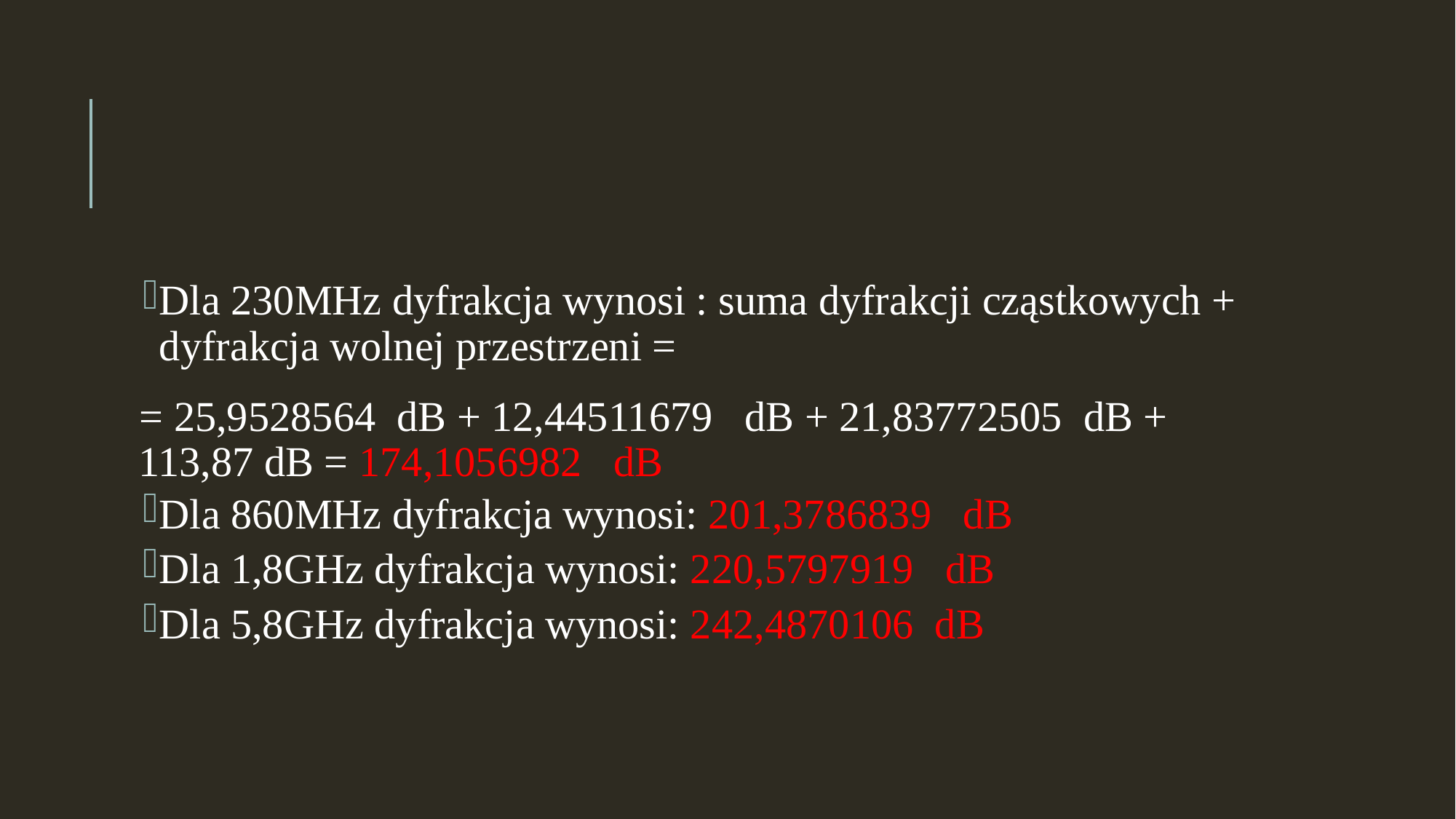

#
Dla 230MHz dyfrakcja wynosi : suma dyfrakcji cząstkowych + dyfrakcja wolnej przestrzeni =
= 25,9528564  dB + 12,44511679   dB + 21,83772505  dB + 113,87 dB = 174,1056982   dB
Dla 860MHz dyfrakcja wynosi: 201,3786839   dB
Dla 1,8GHz dyfrakcja wynosi: 220,5797919   dB
Dla 5,8GHz dyfrakcja wynosi: 242,4870106  dB